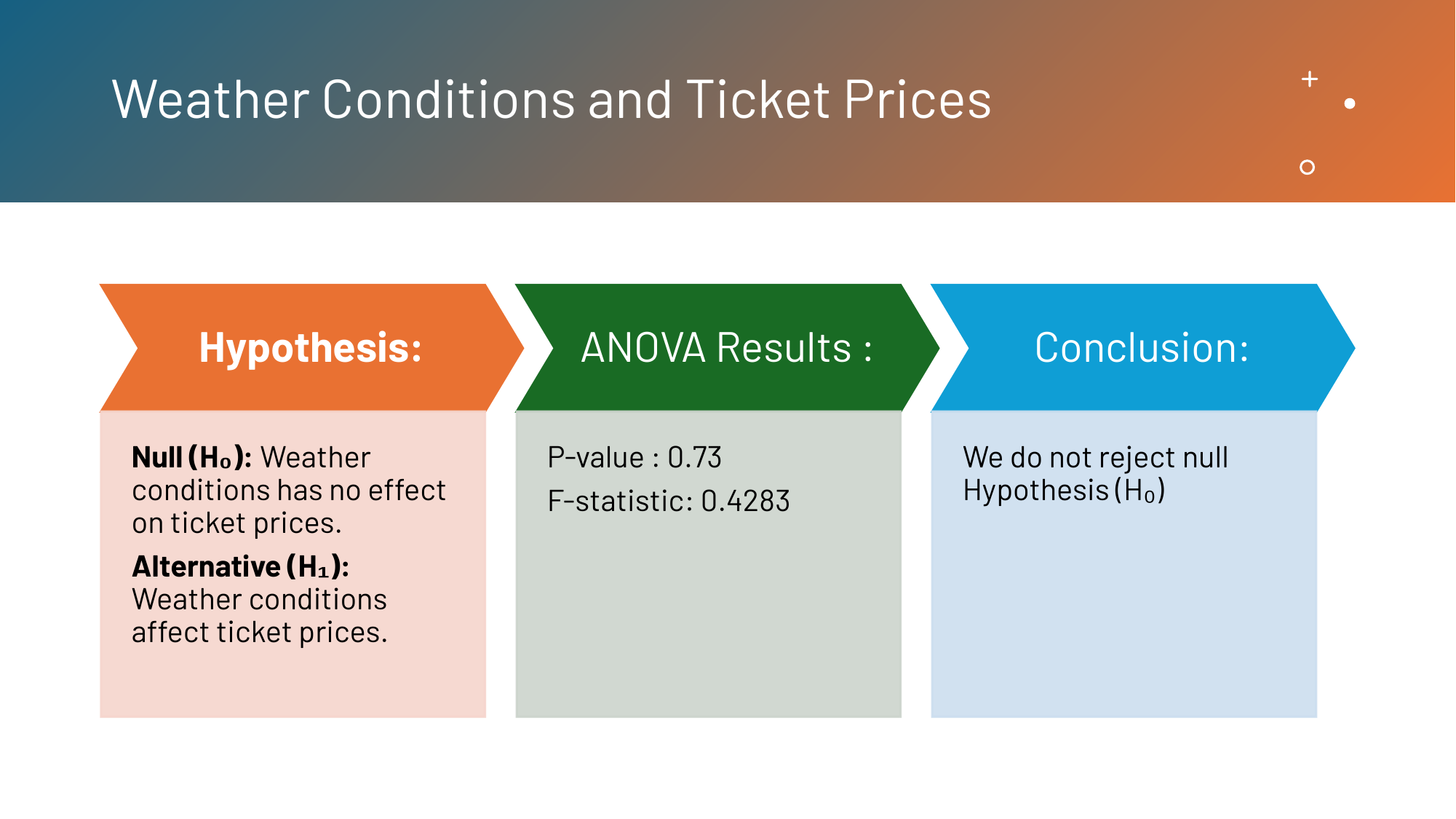

# Weather Conditions and Ticket Prices

Hypothesis:
Null (H₀): Weather conditions has no effect on ticket prices.
Alternative (H₁): Weather conditions affect ticket prices.
ANOVA Results :
P-value : 0.73
F-statistic: 0.4283
Conclusion:
We do not reject null Hypothesis (H₀)